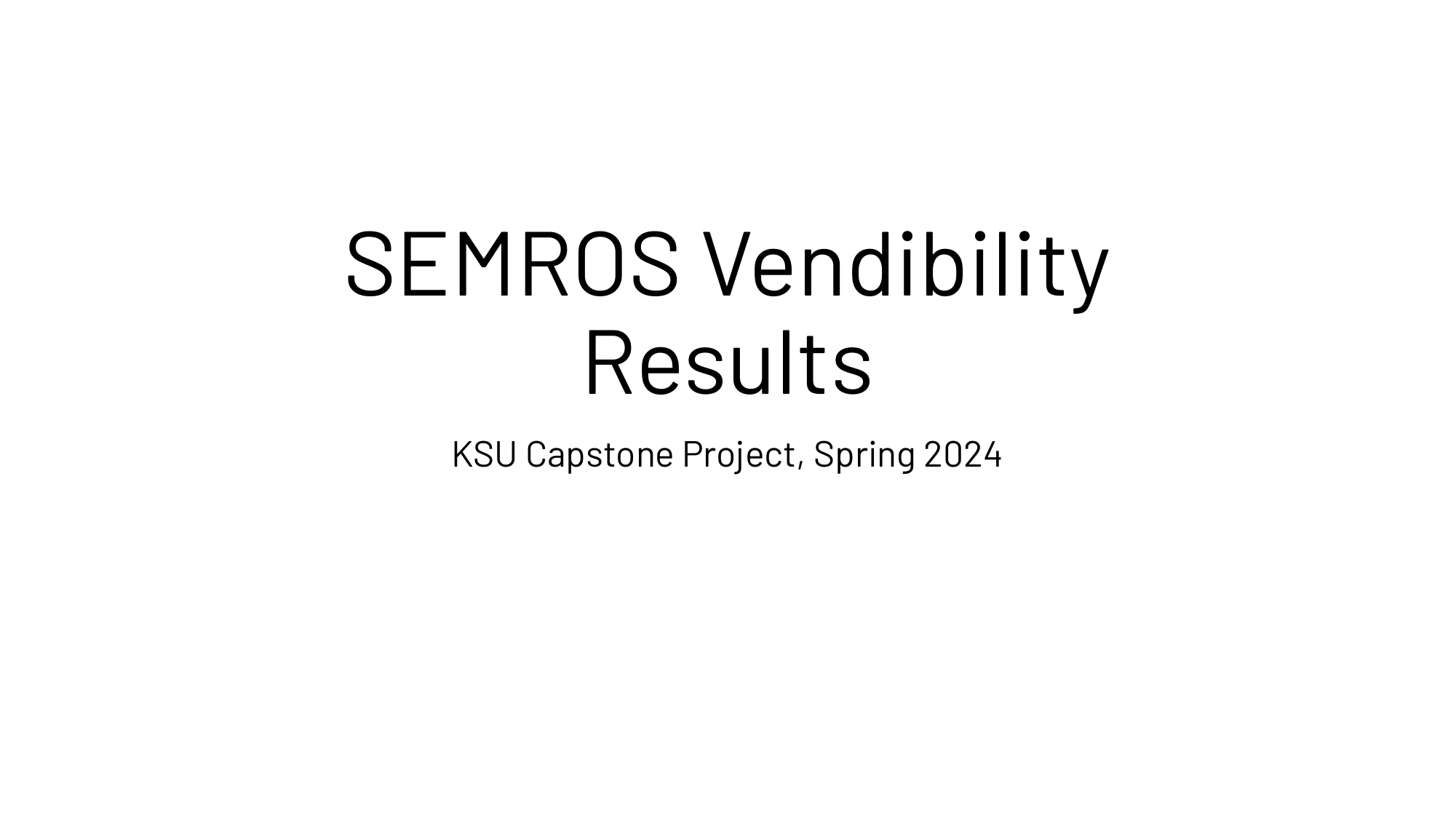

# SEMROS Vendibility Results
KSU Capstone Project, Spring 2024